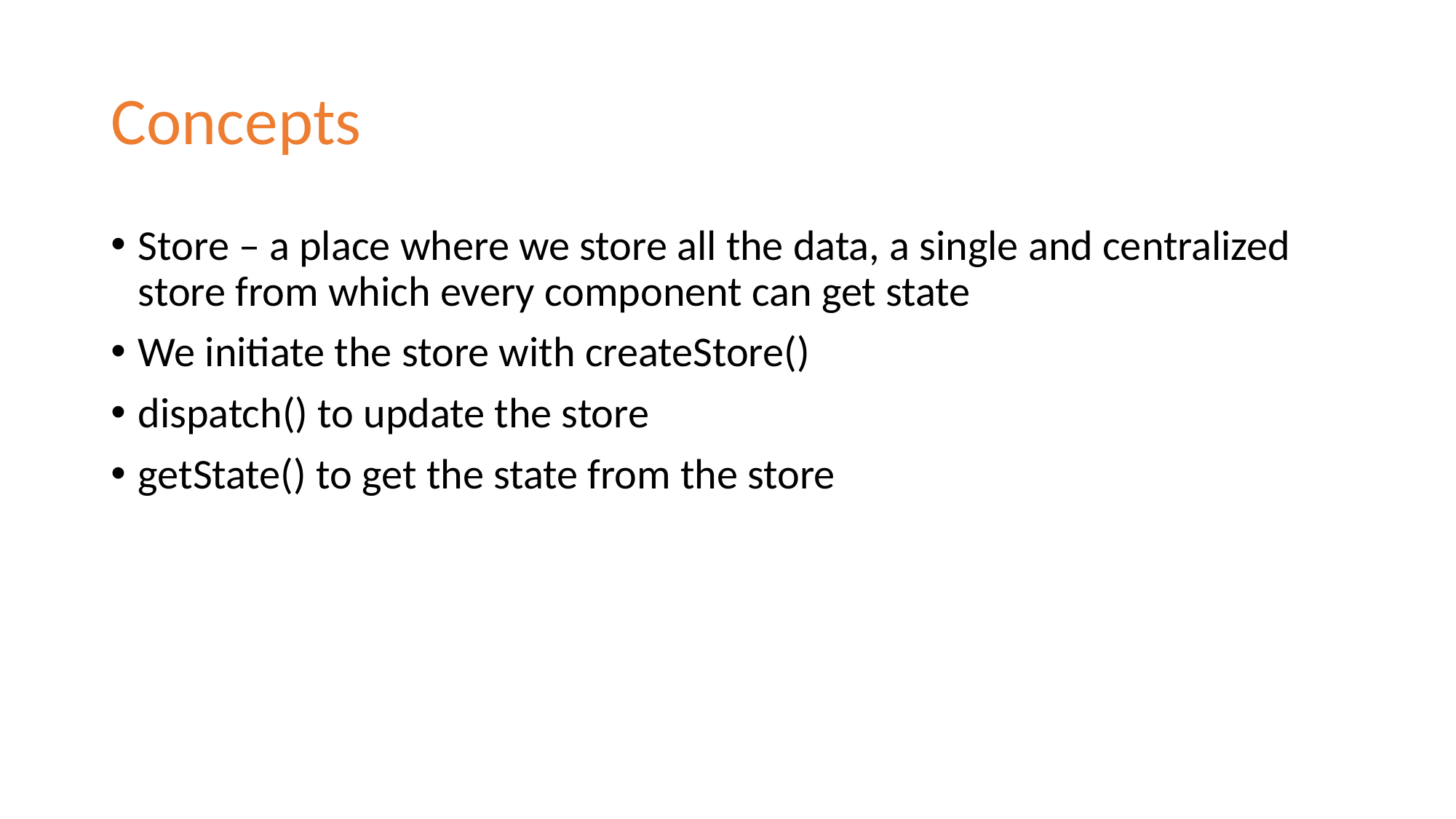

# Concepts
Store – a place where we store all the data, a single and centralized store from which every component can get state
We initiate the store with createStore()
dispatch() to update the store
getState() to get the state from the store